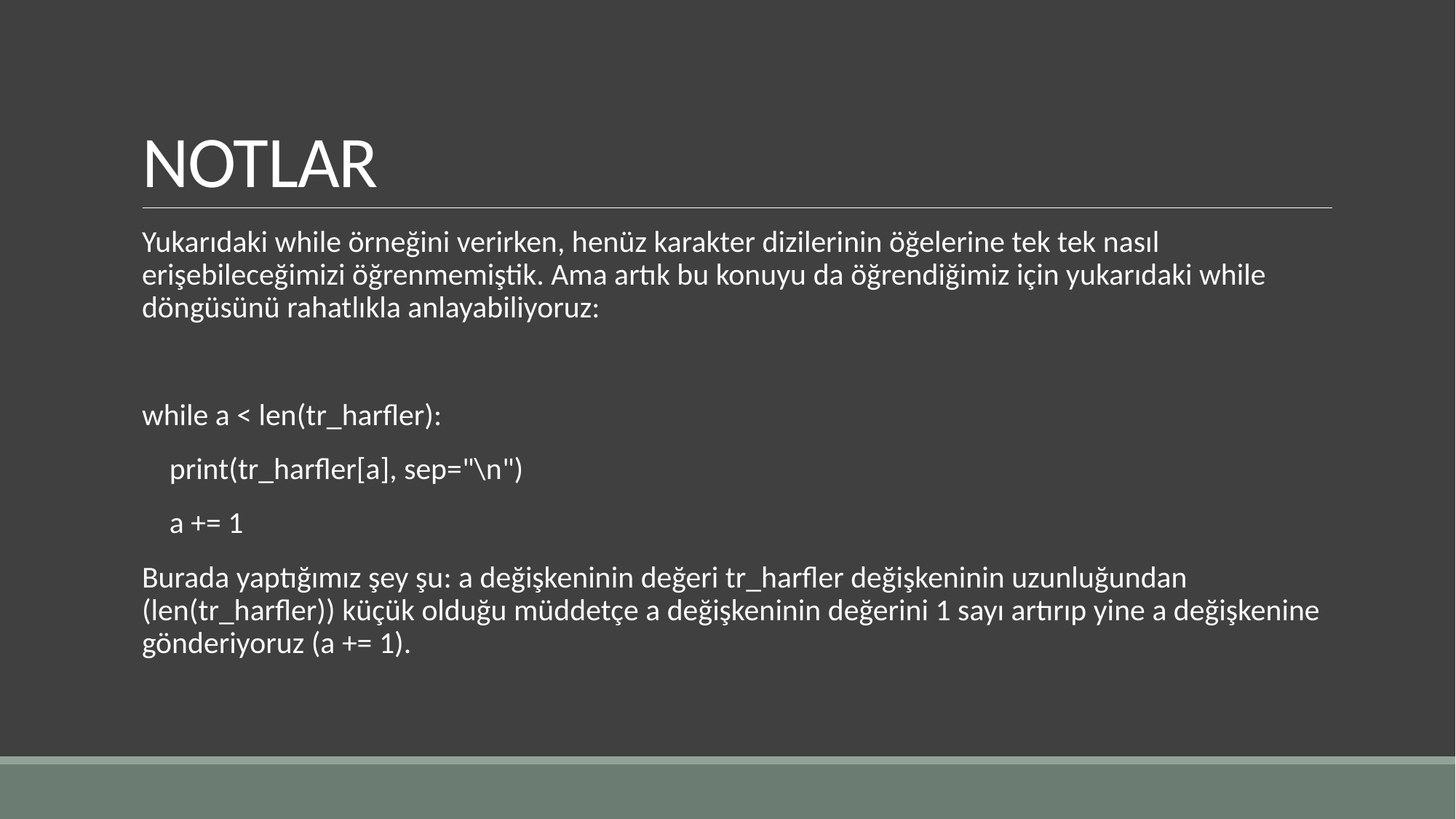

# NOTLAR
Yukarıdaki while örneğini verirken, henüz karakter dizilerinin öğelerine tek tek nasıl erişebileceğimizi öğrenmemiştik. Ama artık bu konuyu da öğrendiğimiz için yukarıdaki while döngüsünü rahatlıkla anlayabiliyoruz:

while a < len(tr_harfler):
    print(tr_harfler[a], sep="\n")
    a += 1
Burada yaptığımız şey şu: a değişkeninin değeri tr_harfler değişkeninin uzunluğundan (len(tr_harfler)) küçük olduğu müddetçe a değişkeninin değerini 1 sayı artırıp yine a değişkenine gönderiyoruz (a += 1).